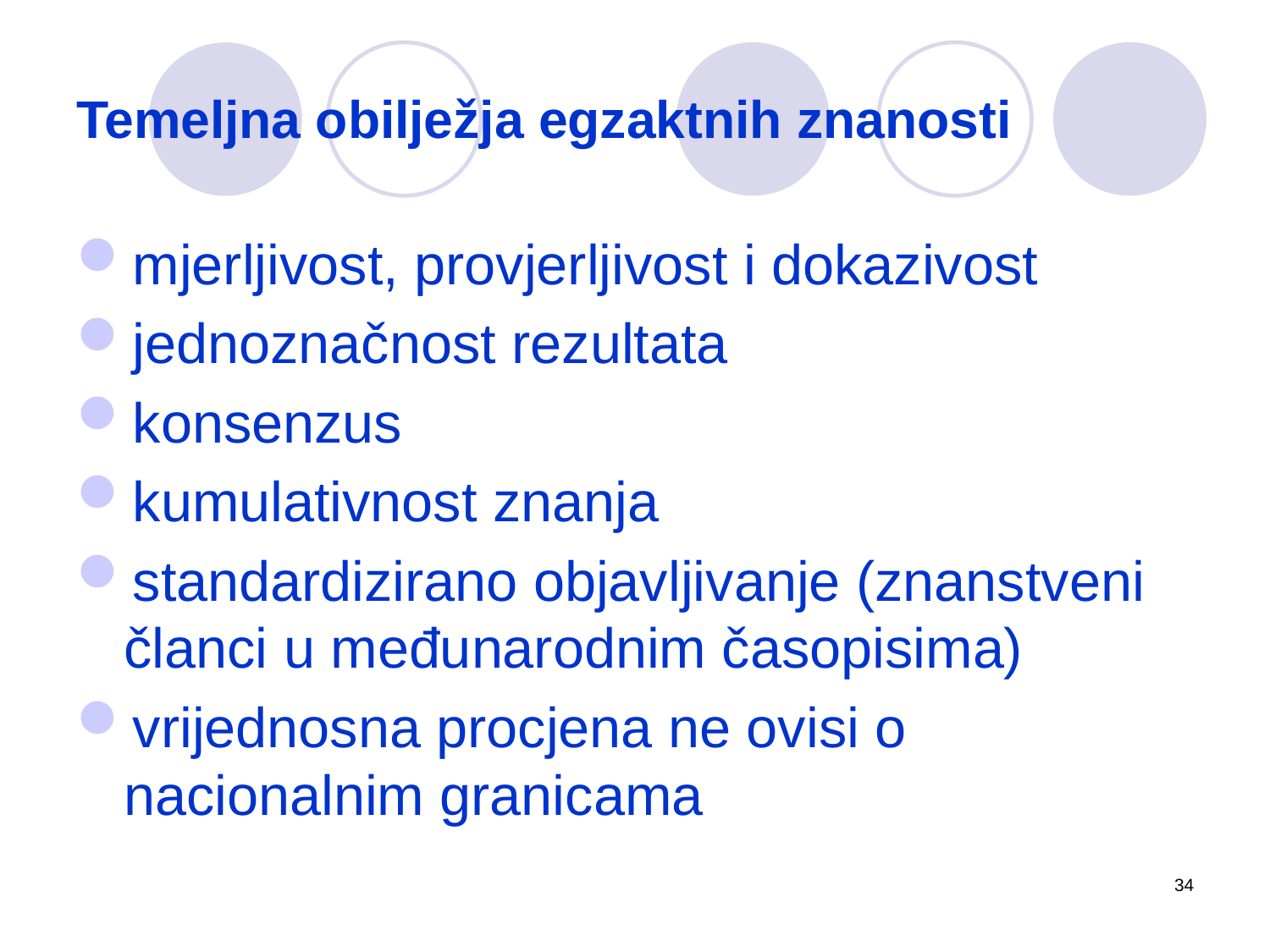

# Temeljna obilježja egzaktnih znanosti
mjerljivost, provjerljivost i dokazivost
jednoznačnost rezultata
konsenzus
kumulativnost znanja
standardizirano objavljivanje (znanstveni članci u međunarodnim časopisima)
vrijednosna procjena ne ovisi o nacionalnim granicama
34